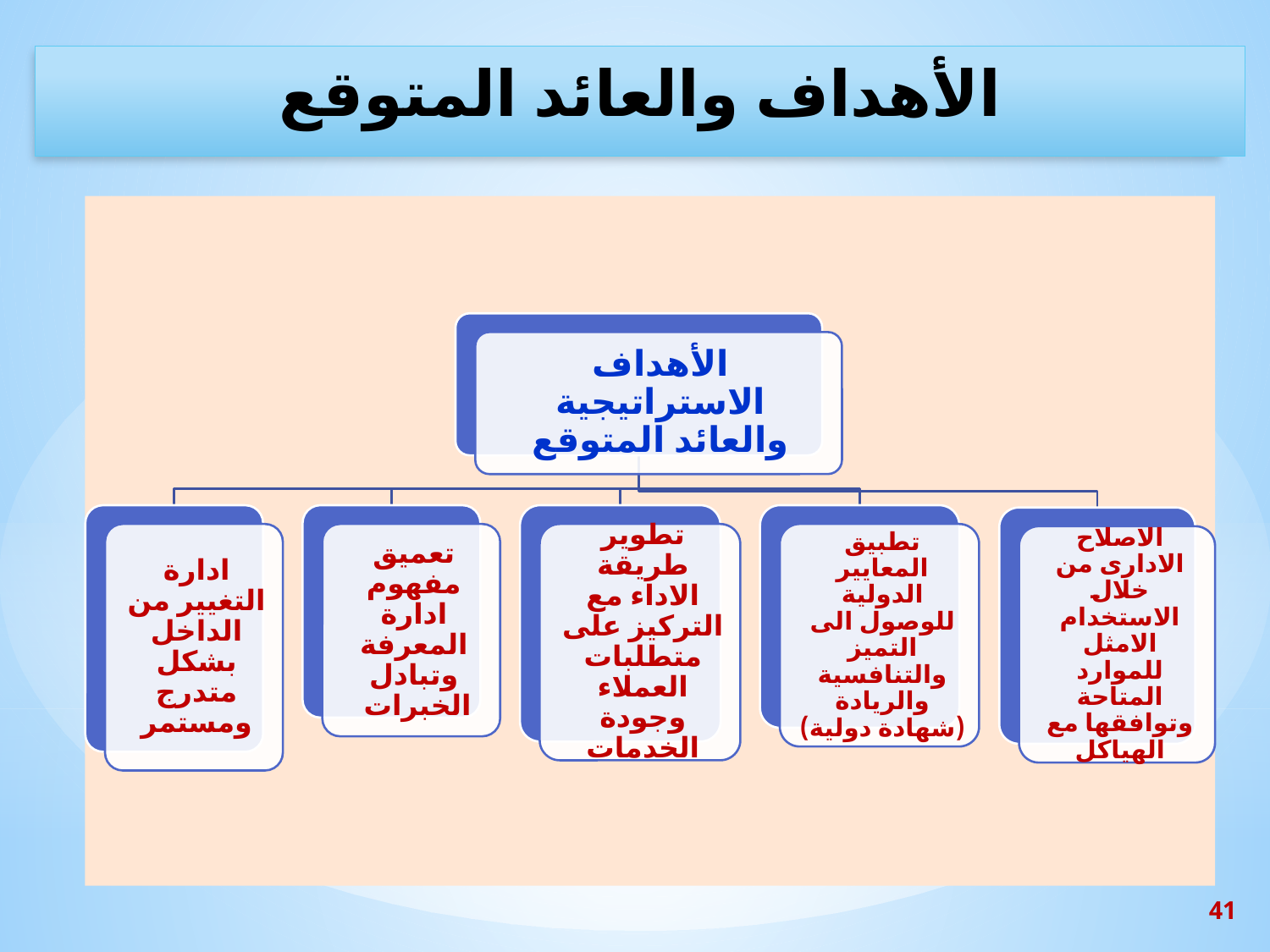

الأهداف والعائد المتوقع
الأهداف الاستراتيجية والعائد المتوقع
ادارة التغيير من الداخل بشكل متدرج ومستمر
تعميق مفهوم ادارة المعرفة وتبادل الخبرات
تطوير طريقة الاداء مع التركيز على متطلبات العملاء وجودة الخدمات
تطبيق المعايير الدولية للوصول الى التميز والتنافسية والريادة (شهادة دولية)
الاصلاح الادارى من خلال الاستخدام الامثل للموارد المتاحة وتوافقها مع الهياكل
41